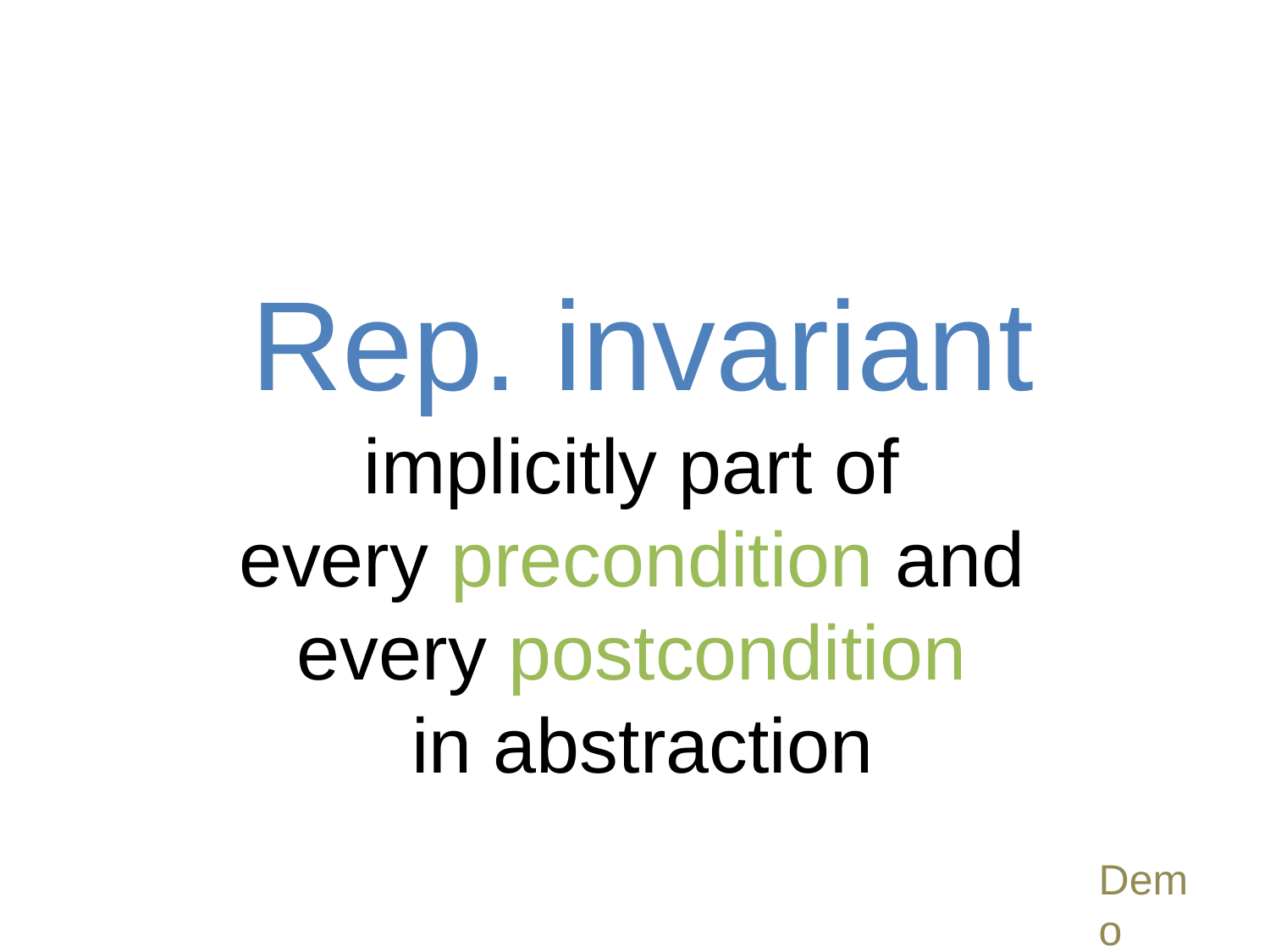

Rep. invariant
implicitly part of
every precondition and
every postcondition
in abstraction

Demo